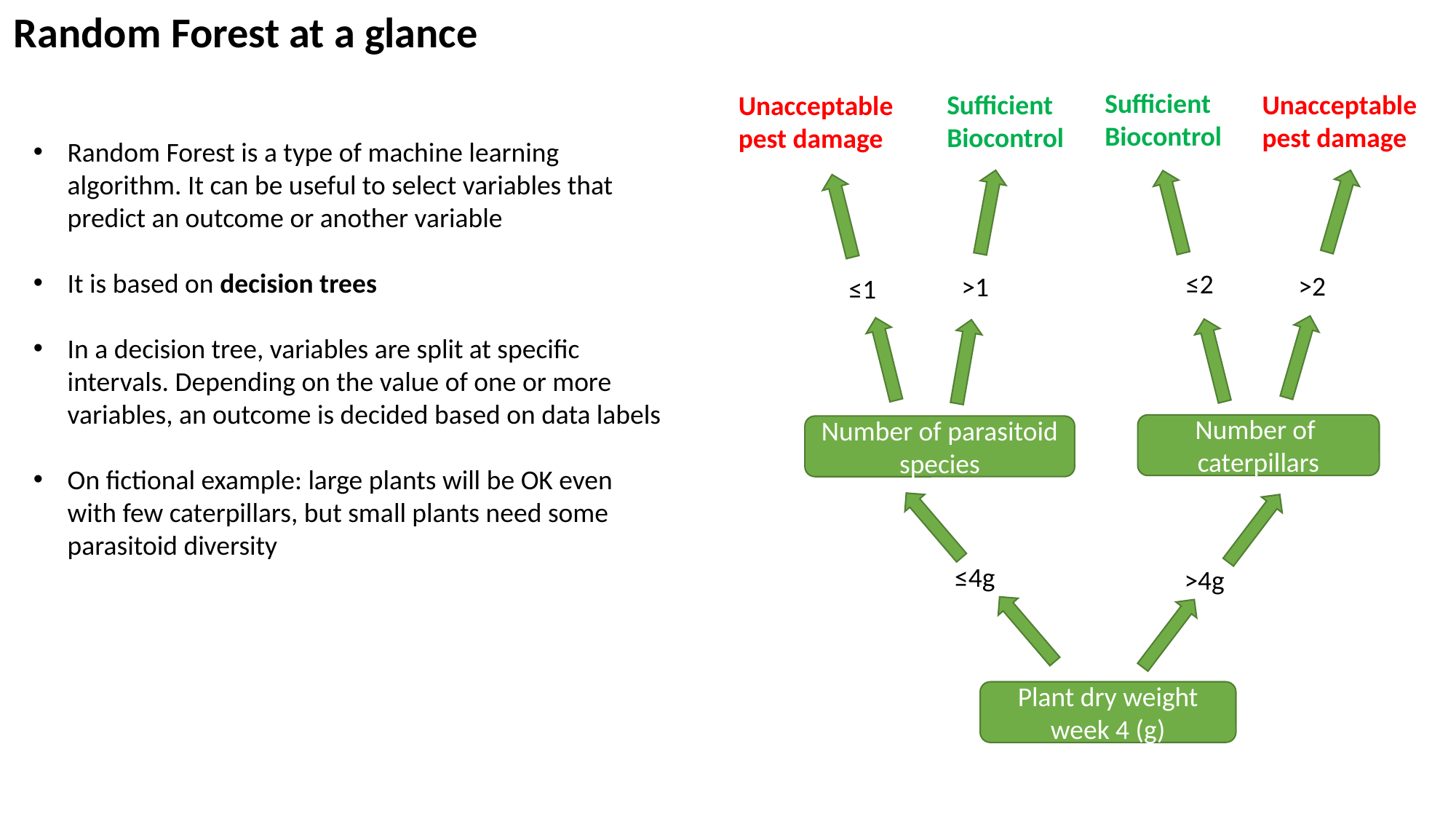

Random Forest at a glance
Sufficient
Biocontrol
Sufficient
Biocontrol
Unacceptable pest damage
Unacceptable pest damage
Random Forest is a type of machine learning algorithm. It can be useful to select variables that predict an outcome or another variable

It is based on decision trees

In a decision tree, variables are split at specific intervals. Depending on the value of one or more variables, an outcome is decided based on data labels

On fictional example: large plants will be OK even with few caterpillars, but small plants need some parasitoid diversity

≤2
>2
>1
≤1

Number of  caterpillars
Number of parasitoid species

≤4g
>4g

Plant dry weight week 4 (g)